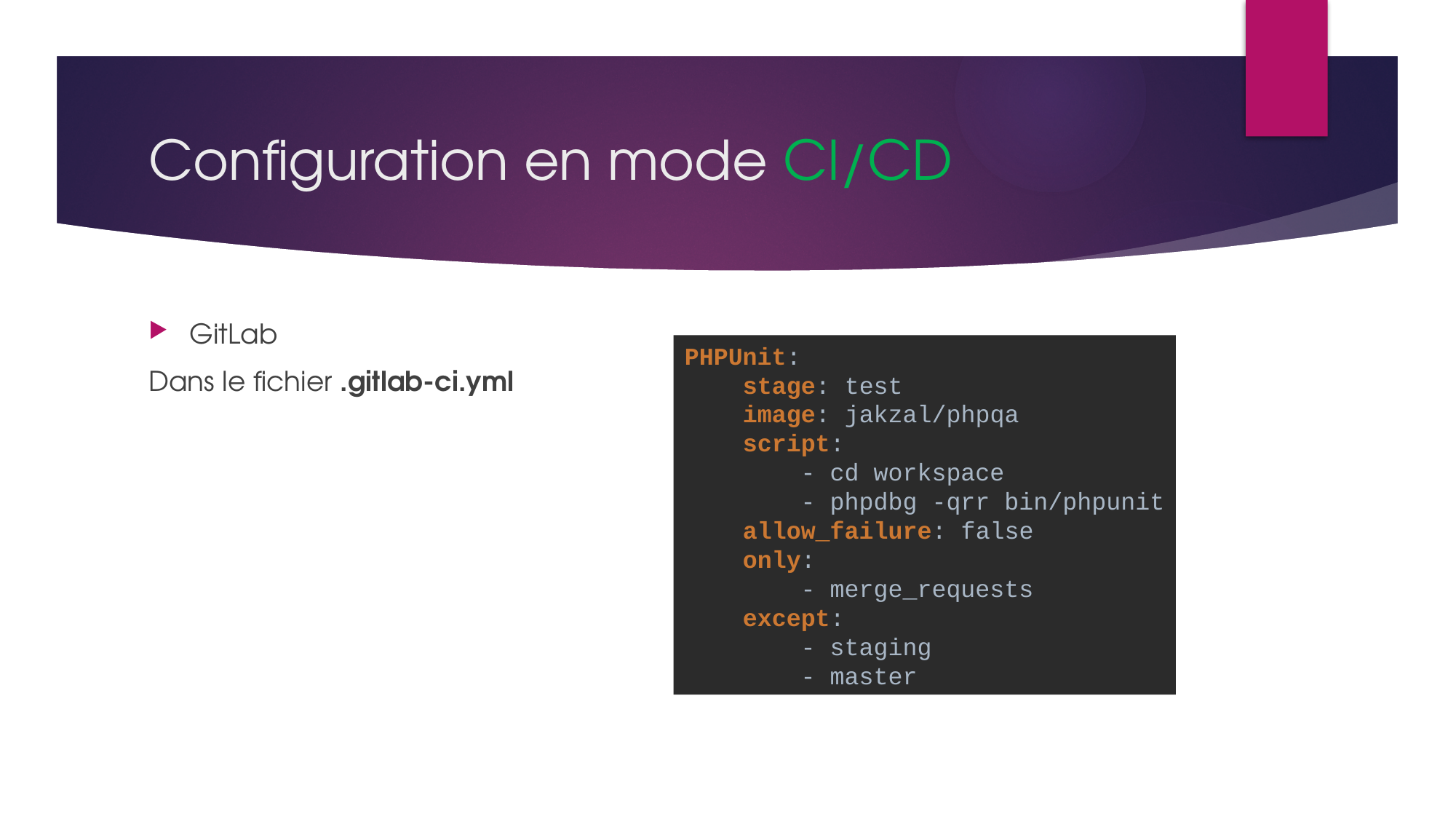

# Configuration en mode CI/CD
GitLab
Dans le fichier .gitlab-ci.yml
PHPUnit:
    stage: test
    image: jakzal/phpqa
    script:
        - cd workspace
        - phpdbg -qrr bin/phpunit
    allow_failure: false
    only:
        - merge_requests
    except:
        - staging
        - master